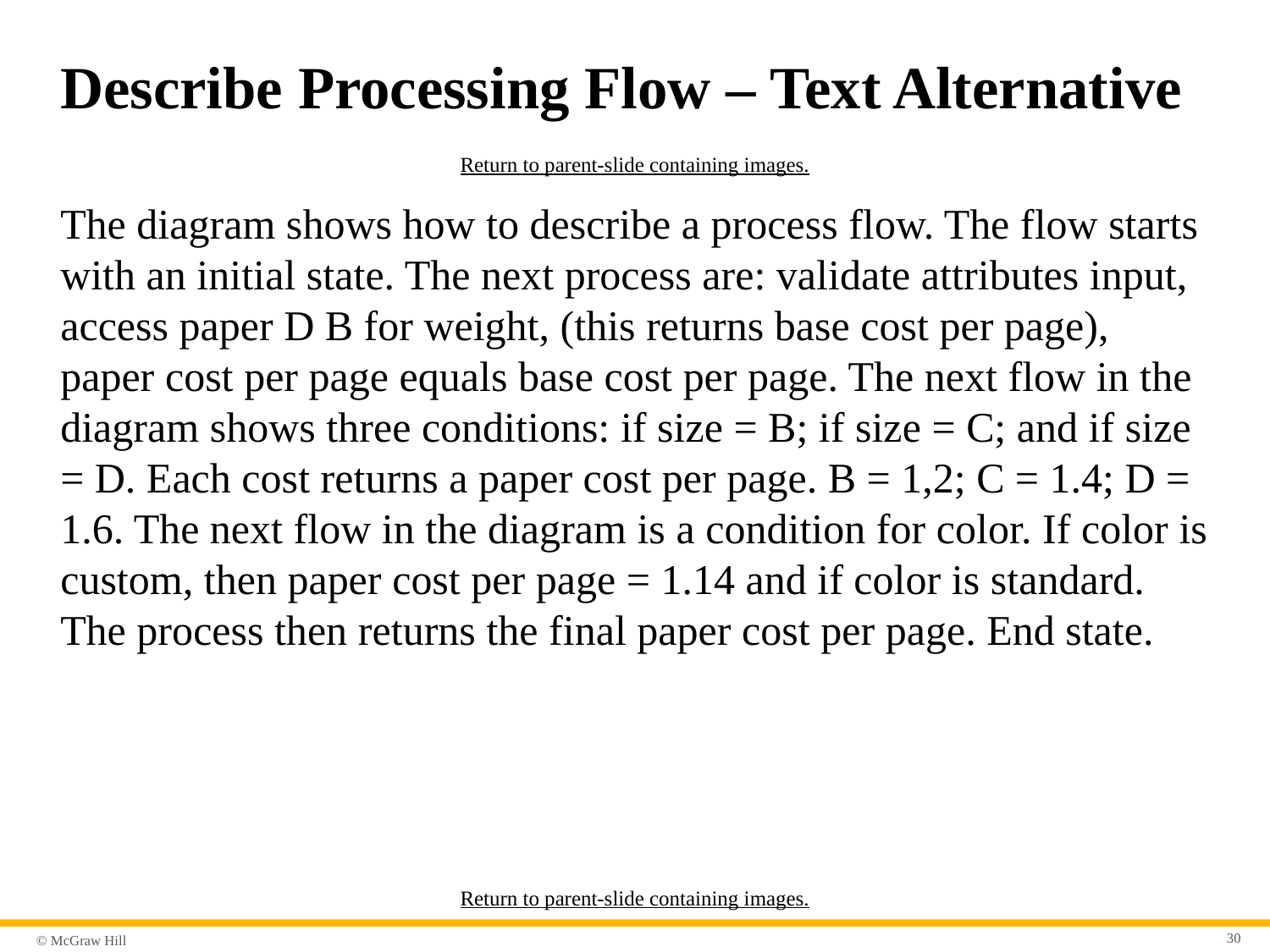

# Describe Processing Flow – Text Alternative
Return to parent-slide containing images.
The diagram shows how to describe a process flow. The flow starts with an initial state. The next process are: validate attributes input, access paper D B for weight, (this returns base cost per page), paper cost per page equals base cost per page. The next flow in the diagram shows three conditions: if size = B; if size = C; and if size = D. Each cost returns a paper cost per page. B = 1,2; C = 1.4; D = 1.6. The next flow in the diagram is a condition for color. If color is custom, then paper cost per page = 1.14 and if color is standard. The process then returns the final paper cost per page. End state.
Return to parent-slide containing images.
30